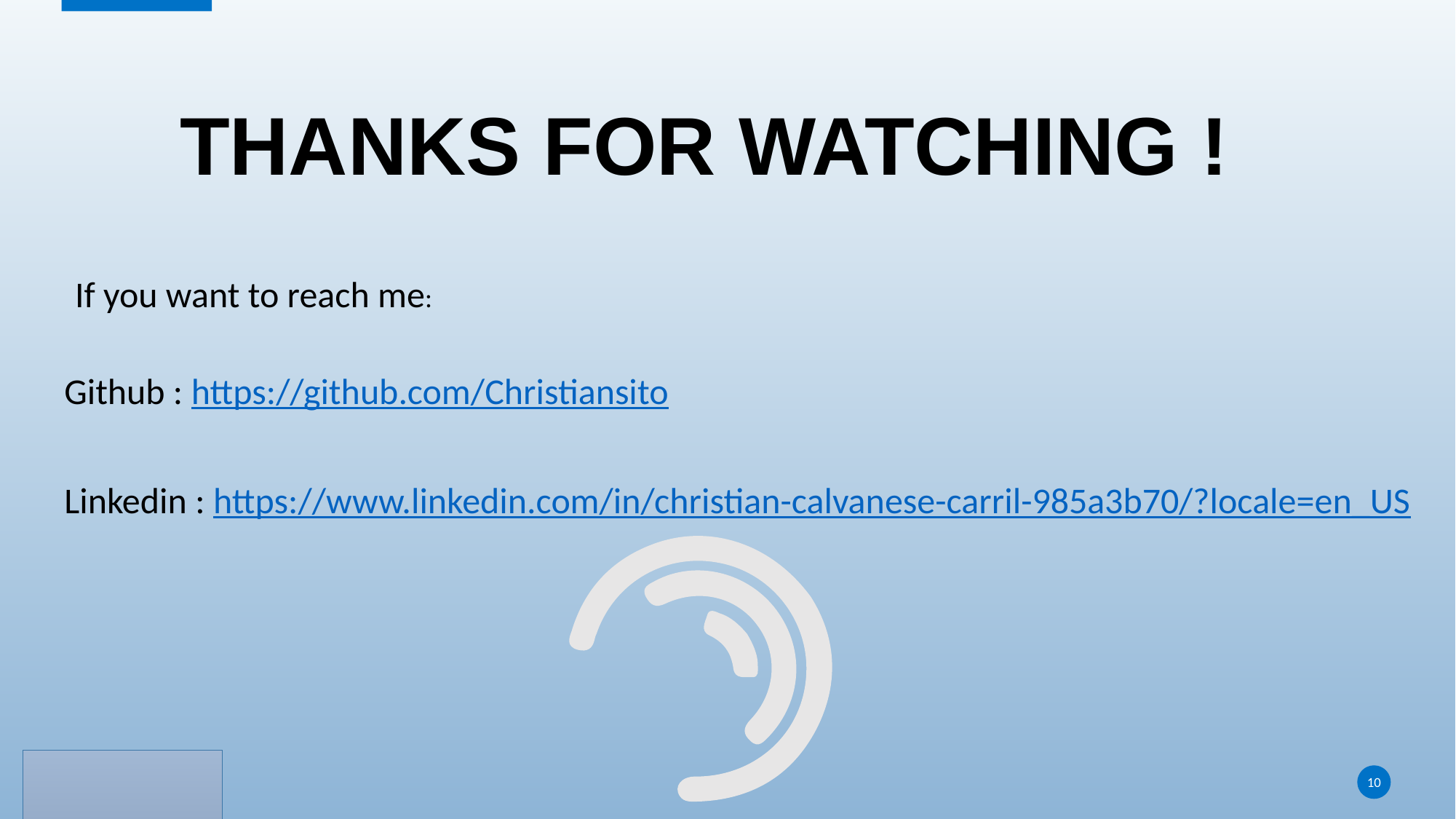

# Thanks for watching !
If you want to reach me:
Github : https://github.com/Christiansito

Linkedin : https://www.linkedin.com/in/christian-calvanese-carril-985a3b70/?locale=en_US

10